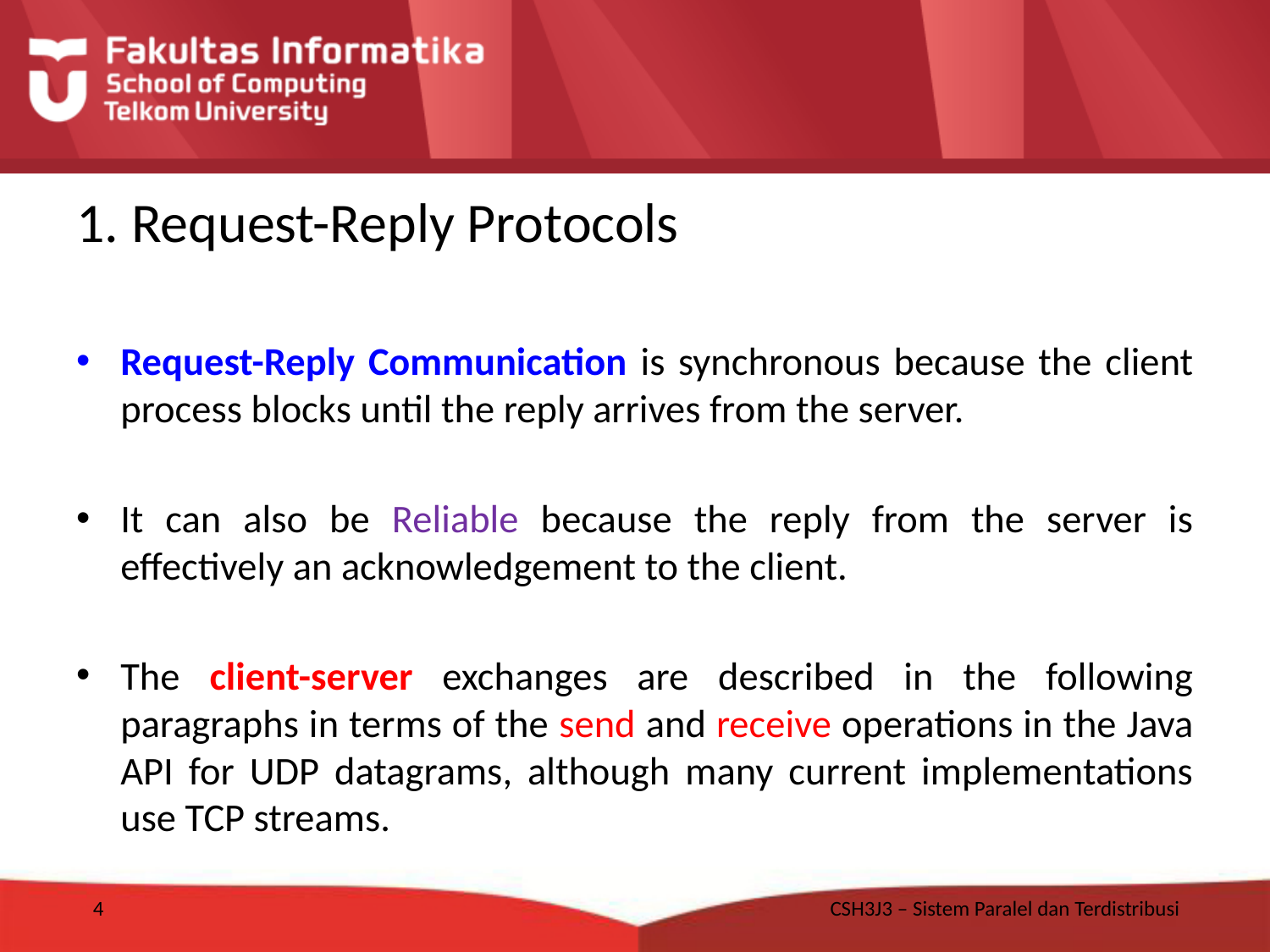

# 1. Request-Reply Protocols

Request-Reply Communication is synchronous because the client process blocks until the reply arrives from the server.

It can also be Reliable because the reply from the server is effectively an acknowledgement to the client.

The client-server exchanges are described in the following paragraphs in terms of the send and receive operations in the Java API for UDP datagrams, although many current implementations use TCP streams.
4
CSH3J3 – Sistem Paralel dan Terdistribusi